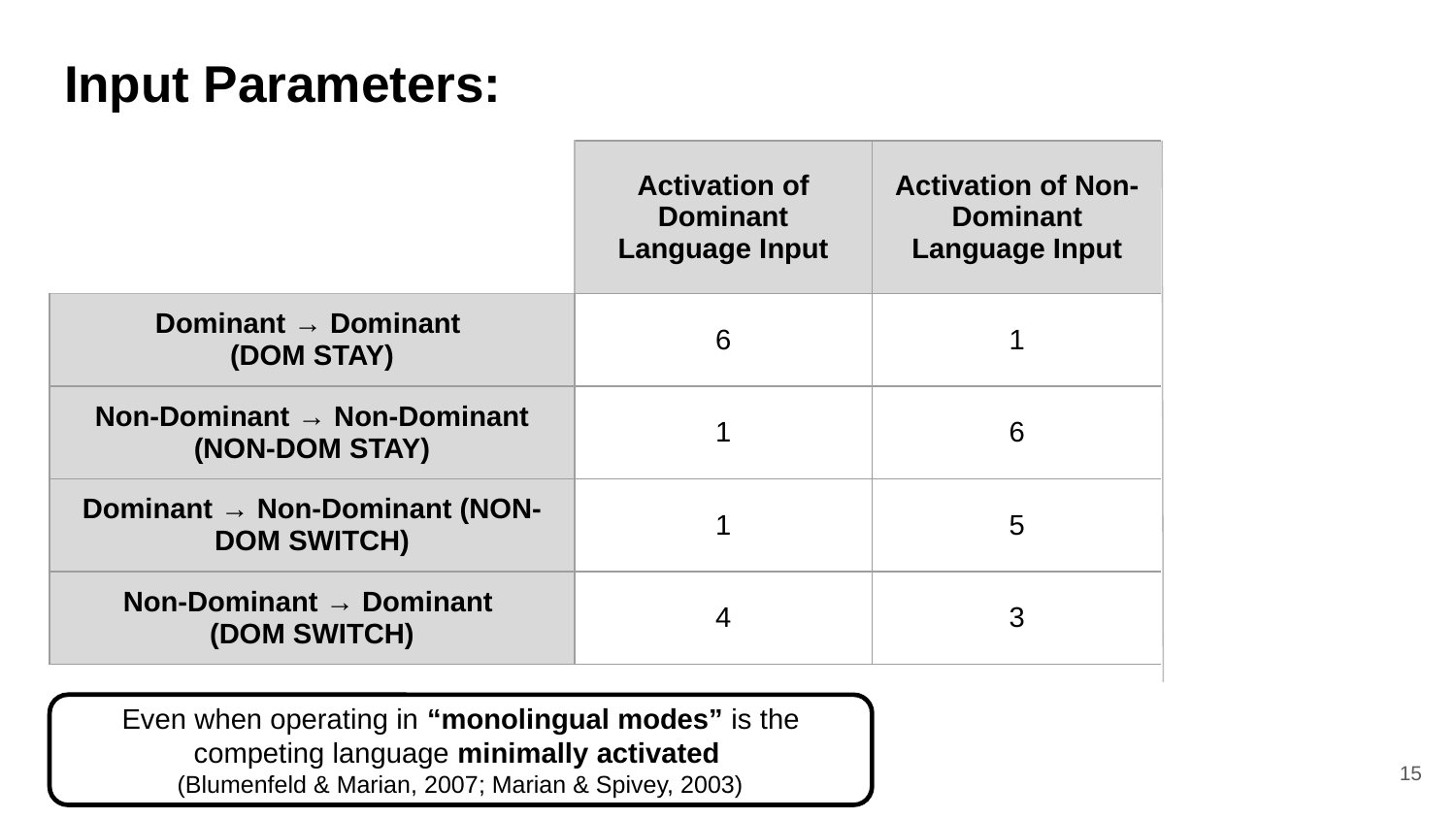

# Input Parameters:

|  | Activation of Dominant Language Input | Activation of Non-Dominant Language Input | Reaction Time |
| --- | --- | --- | --- |
| Dominant → Dominant (DOM STAY) | 6 | 1 | 30 |
| Non-Dominant → Non-Dominant (NON-DOM STAY) | 1 | 6 | 30 |
| Dominant → Non-Dominant (NON-DOM SWITCH) | 1 | 5 | 46 |
| Non-Dominant → Dominant (DOM SWITCH) | 4 | 3 | 79 |
Even when operating in “monolingual modes” is the competing language minimally activated
(Blumenfeld & Marian, 2007; Marian & Spivey, 2003)
15